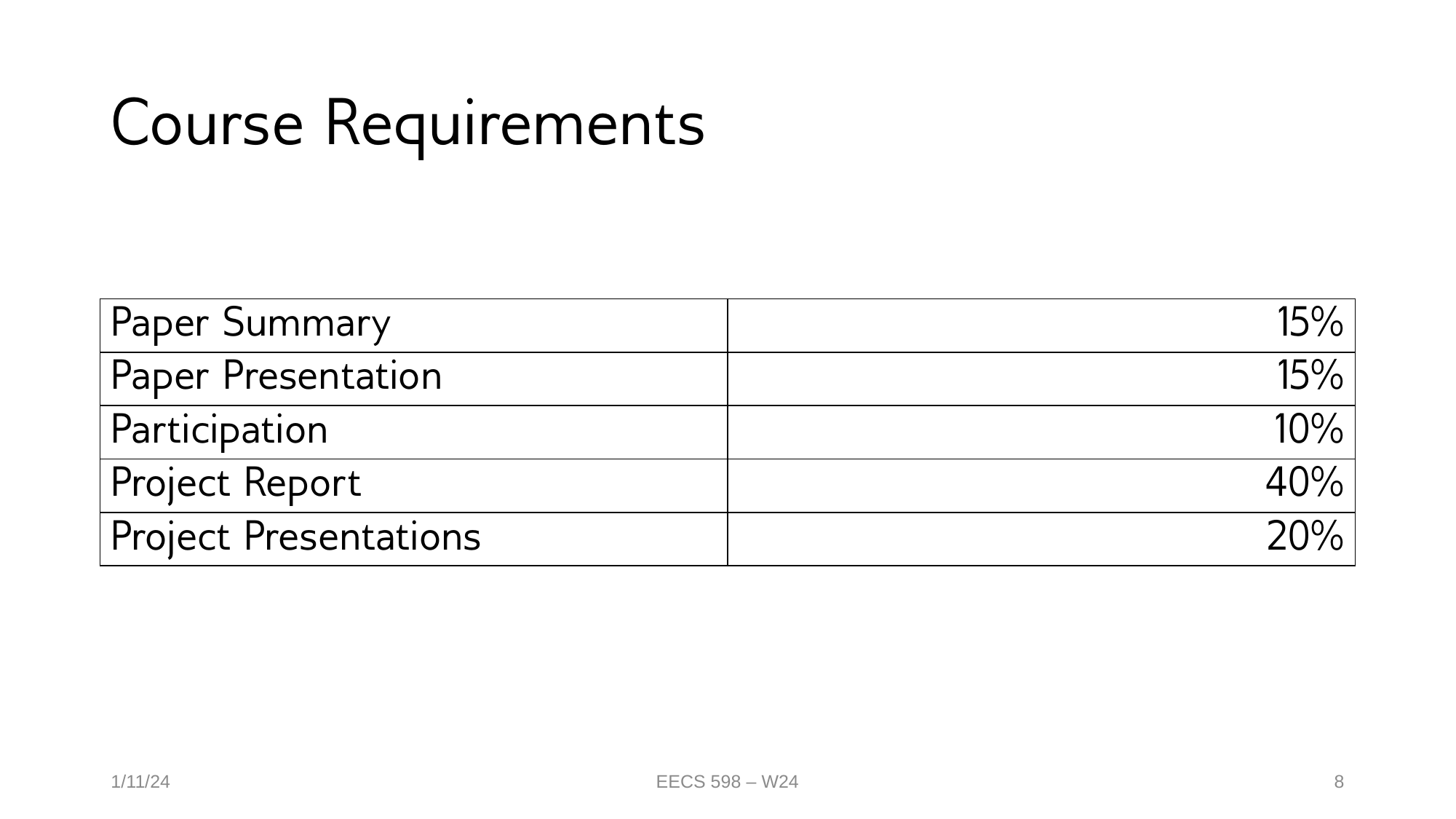

# Course Requirements
| Paper Summary | 15% |
| --- | --- |
| Paper Presentation | 15% |
| Participation | 10% |
| Project Report | 40% |
| Project Presentations | 20% |
1/11/24
EECS 598 – W24
8